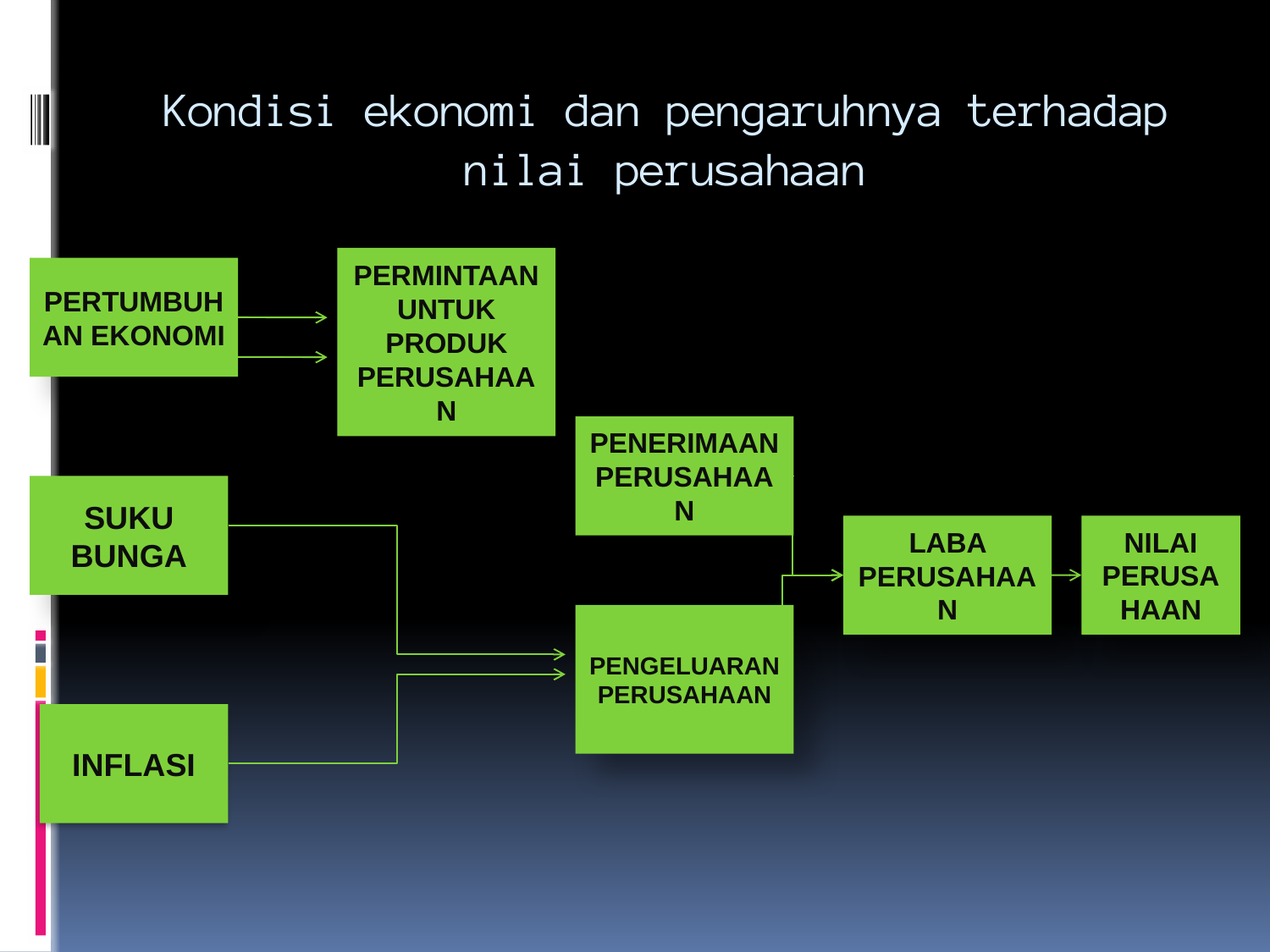

# Kondisi ekonomi dan pengaruhnya terhadap nilai perusahaan
PERMINTAAN UNTUK PRODUK PERUSAHAAN
PERTUMBUHAN EKONOMI
PENERIMAAN PERUSAHAAN
SUKU BUNGA
LABA PERUSAHAAN
NILAI PERUSAHAAN
PENGELUARAN PERUSAHAAN
INFLASI